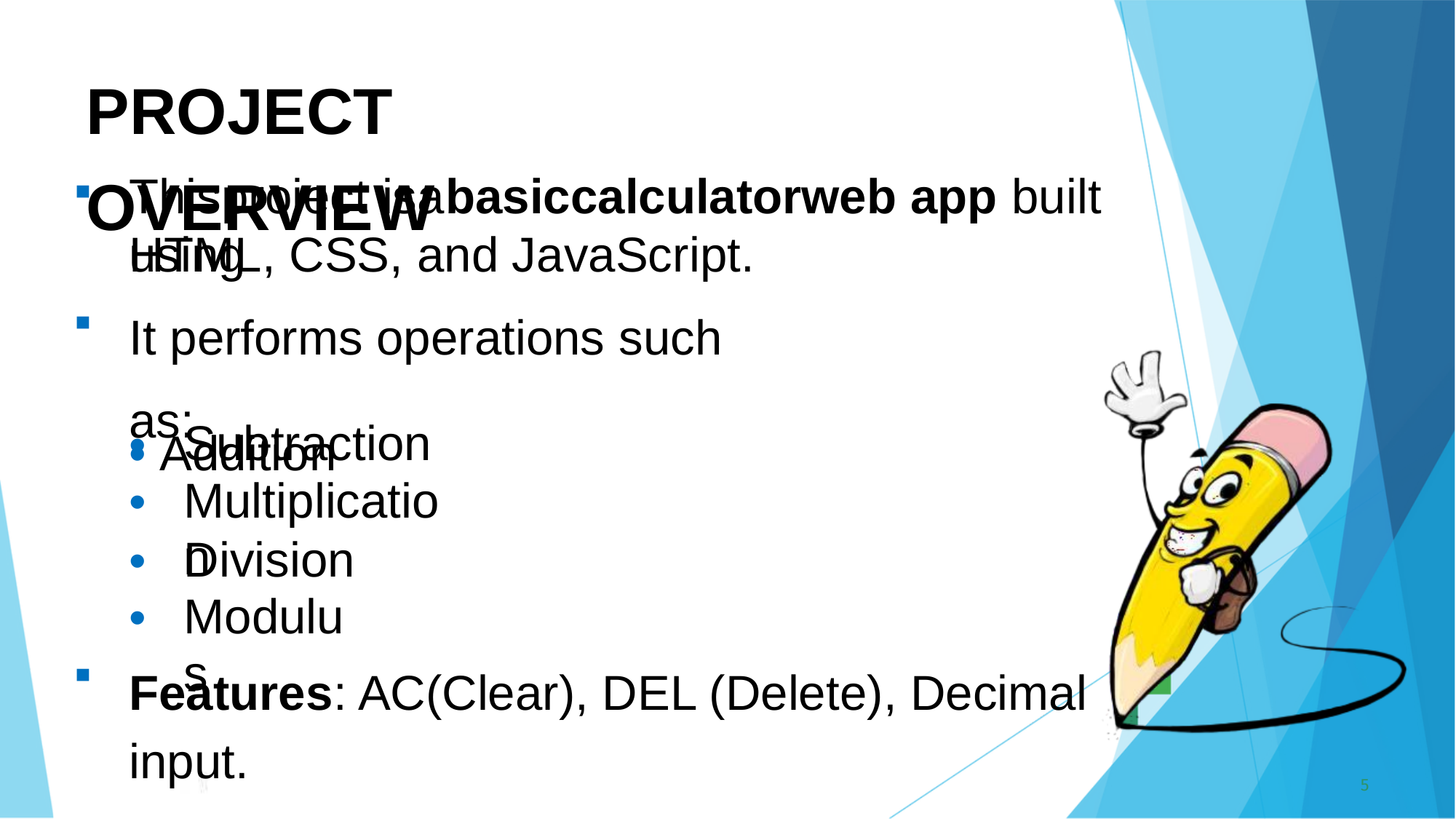

PROJECT OVERVIEW
▪

Thisproject isabasiccalculatorweb app built using
HTML, CSS, and JavaScript.
It performs operations such as:
• Addition
▪

Subtraction Multiplication
• •

Division Modulus
• •
▪
Features: AC(Clear), DEL (Delete), Decimal input.
5